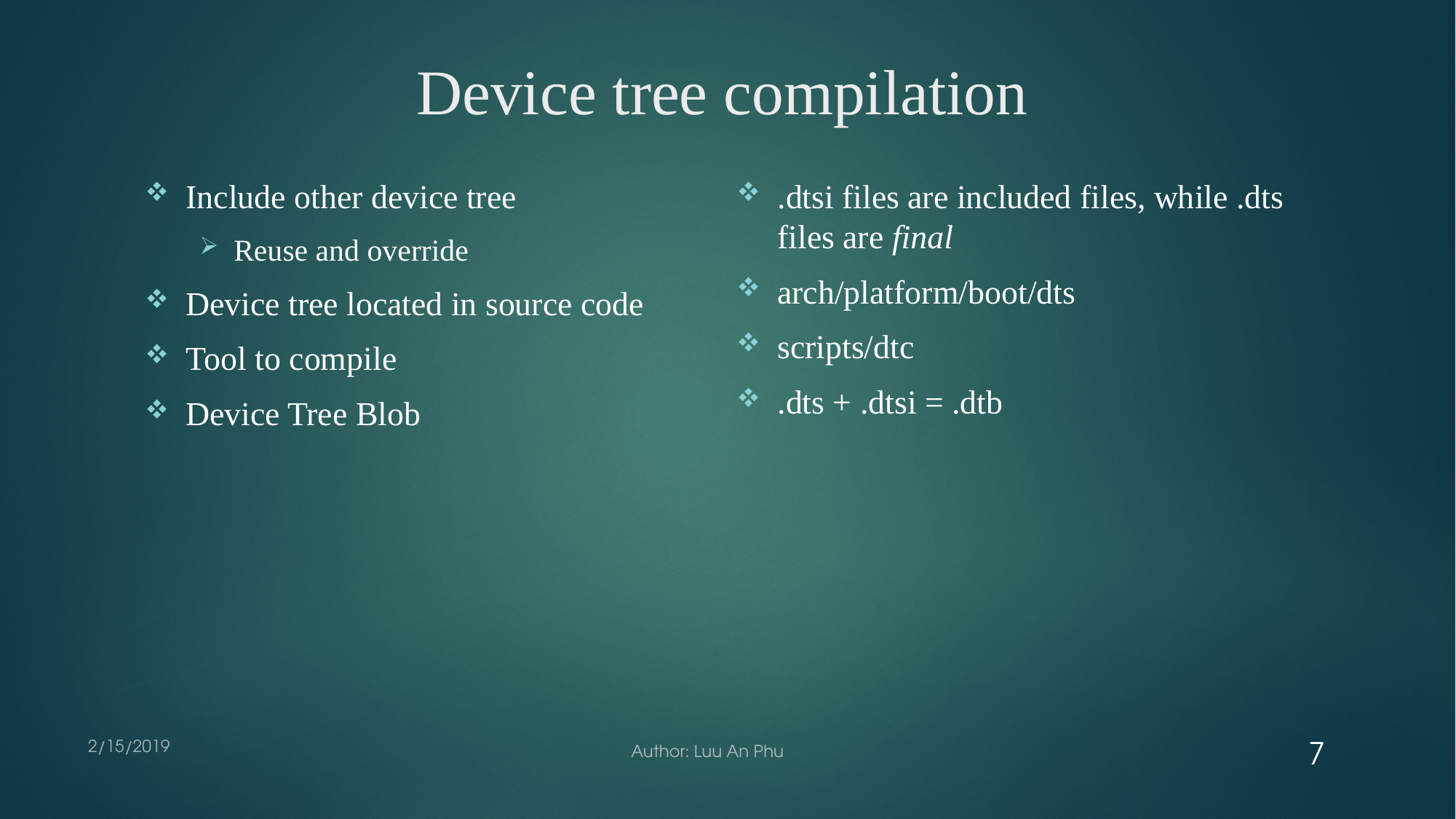

# Device tree compilation
Include other device tree
Reuse and override
Device tree located in source code
Tool to compile
Device Tree Blob

.dtsi files are included files, while .dts files are final
arch/platform/boot/dts
scripts/dtc
.dts + .dtsi = .dtb
7
2/15/2019
Author: Luu An Phu